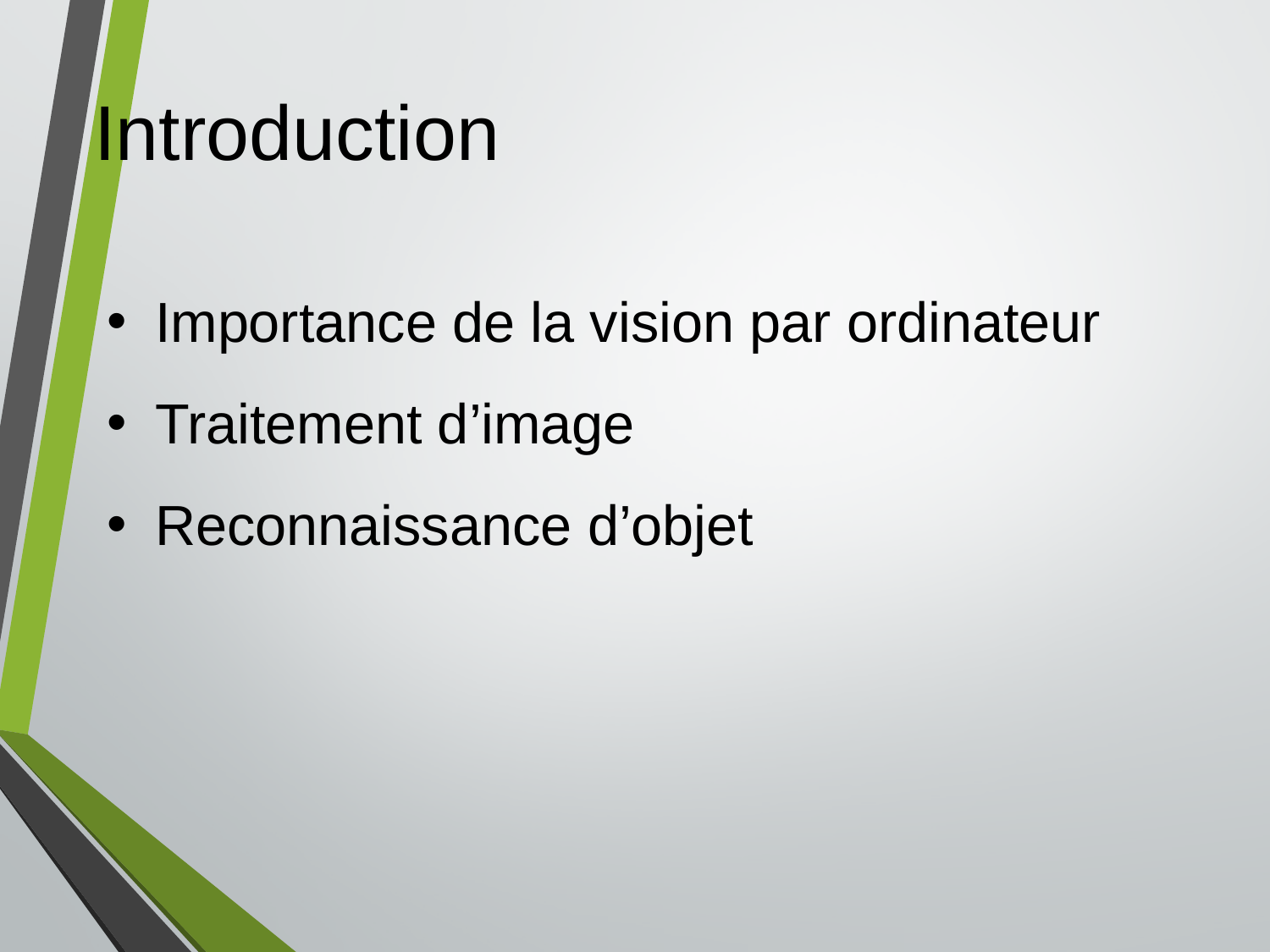

Introduction
Importance de la vision par ordinateur
Traitement d’image
Reconnaissance d’objet